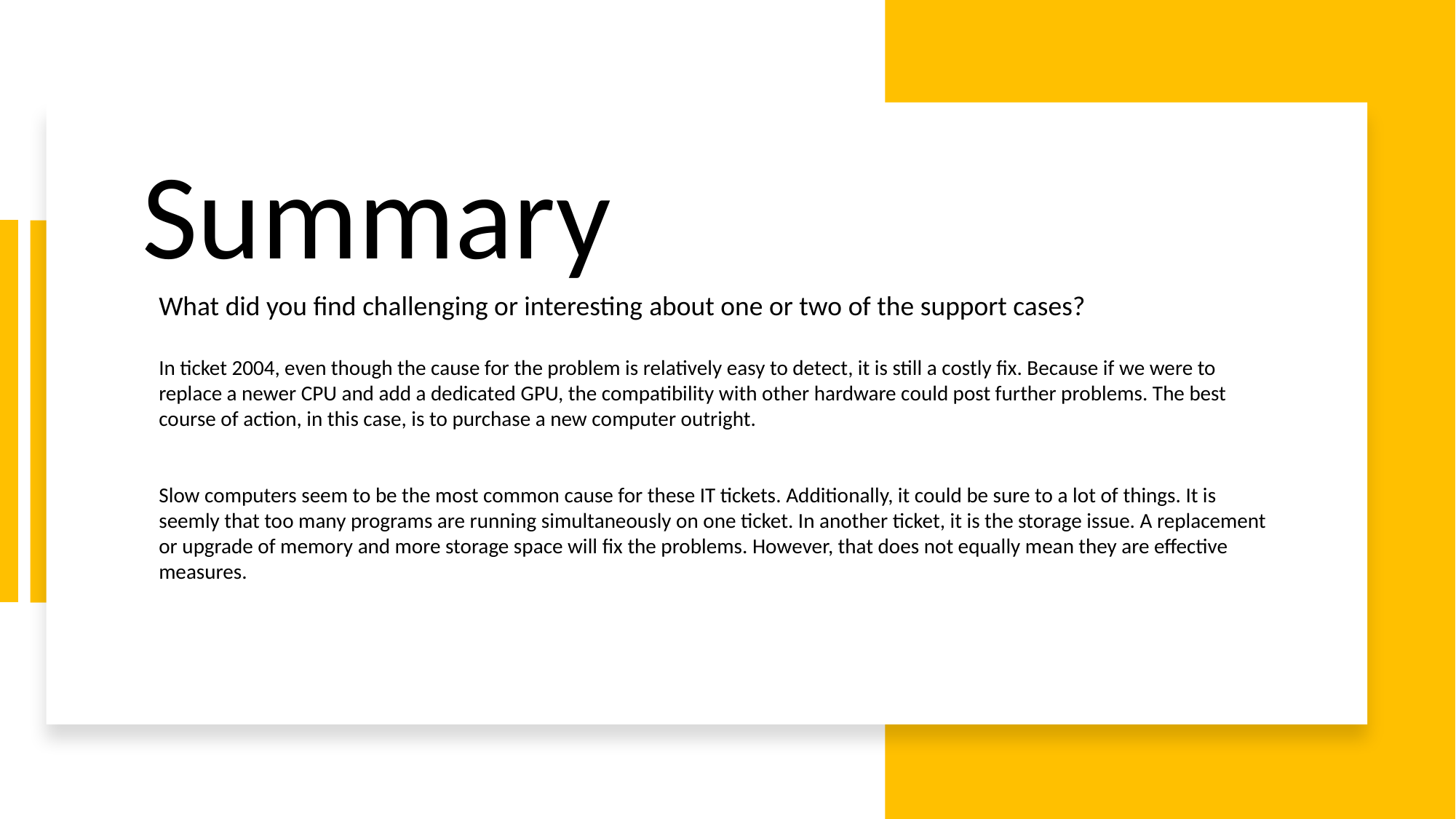

# Summary
What did you find challenging or interesting about one or two of the support cases?

In ticket 2004, even though the cause for the problem is relatively easy to detect, it is still a costly fix. Because if we were to replace a newer CPU and add a dedicated GPU, the compatibility with other hardware could post further problems. The best course of action, in this case, is to purchase a new computer outright.

Slow computers seem to be the most common cause for these IT tickets. Additionally, it could be sure to a lot of things. It is seemly that too many programs are running simultaneously on one ticket. In another ticket, it is the storage issue. A replacement or upgrade of memory and more storage space will fix the problems. However, that does not equally mean they are effective measures.